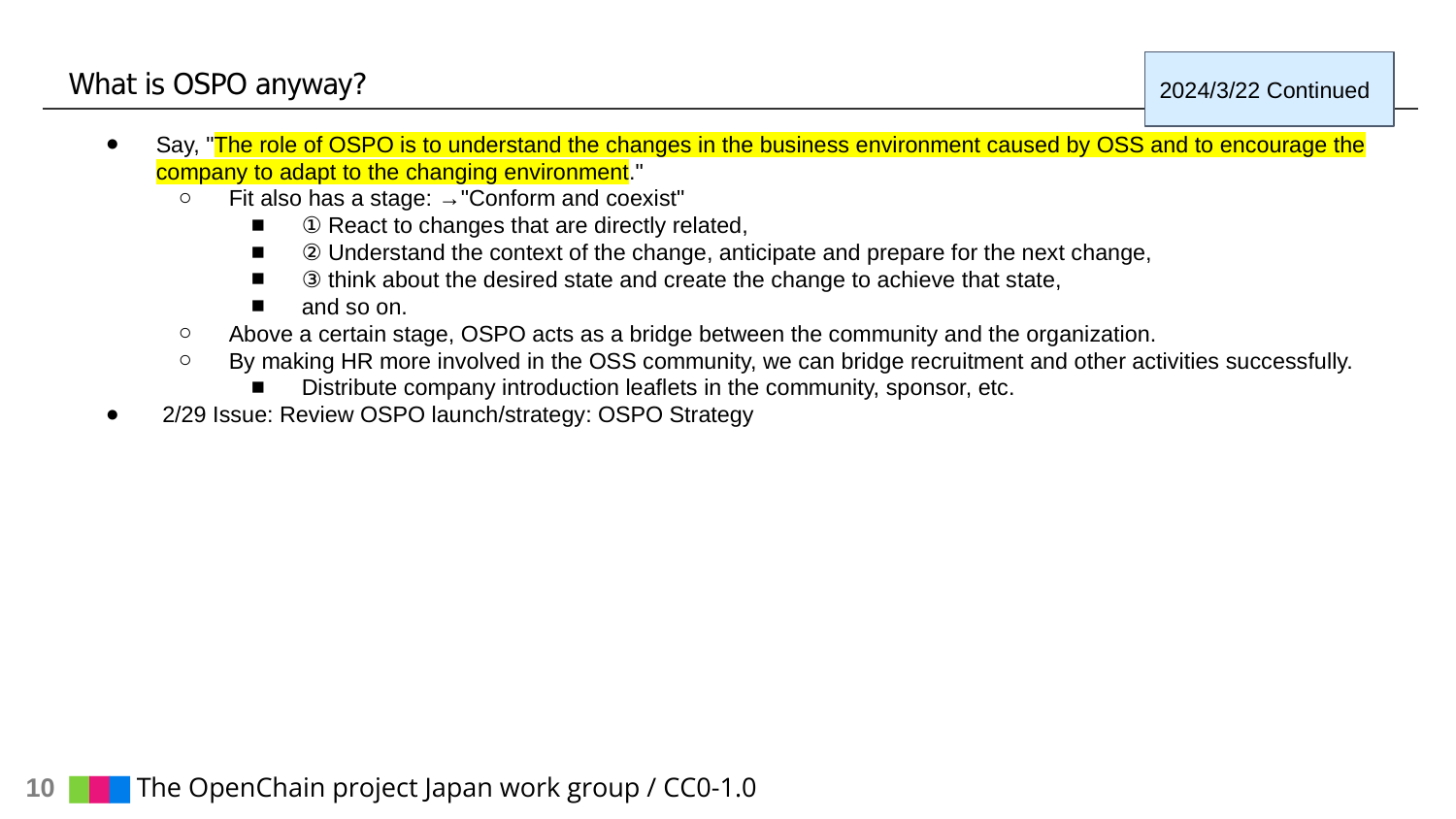

# What is OSPO anyway?
2024/3/22 Continued
Say, "The role of OSPO is to understand the changes in the business environment caused by OSS and to encourage the company to adapt to the changing environment."
Fit also has a stage: →"Conform and coexist"
① React to changes that are directly related,
② Understand the context of the change, anticipate and prepare for the next change,
③ think about the desired state and create the change to achieve that state,
and so on.
Above a certain stage, OSPO acts as a bridge between the community and the organization.
By making HR more involved in the OSS community, we can bridge recruitment and other activities successfully.
Distribute company introduction leaflets in the community, sponsor, etc.
 2/29 Issue: Review OSPO launch/strategy: OSPO Strategy